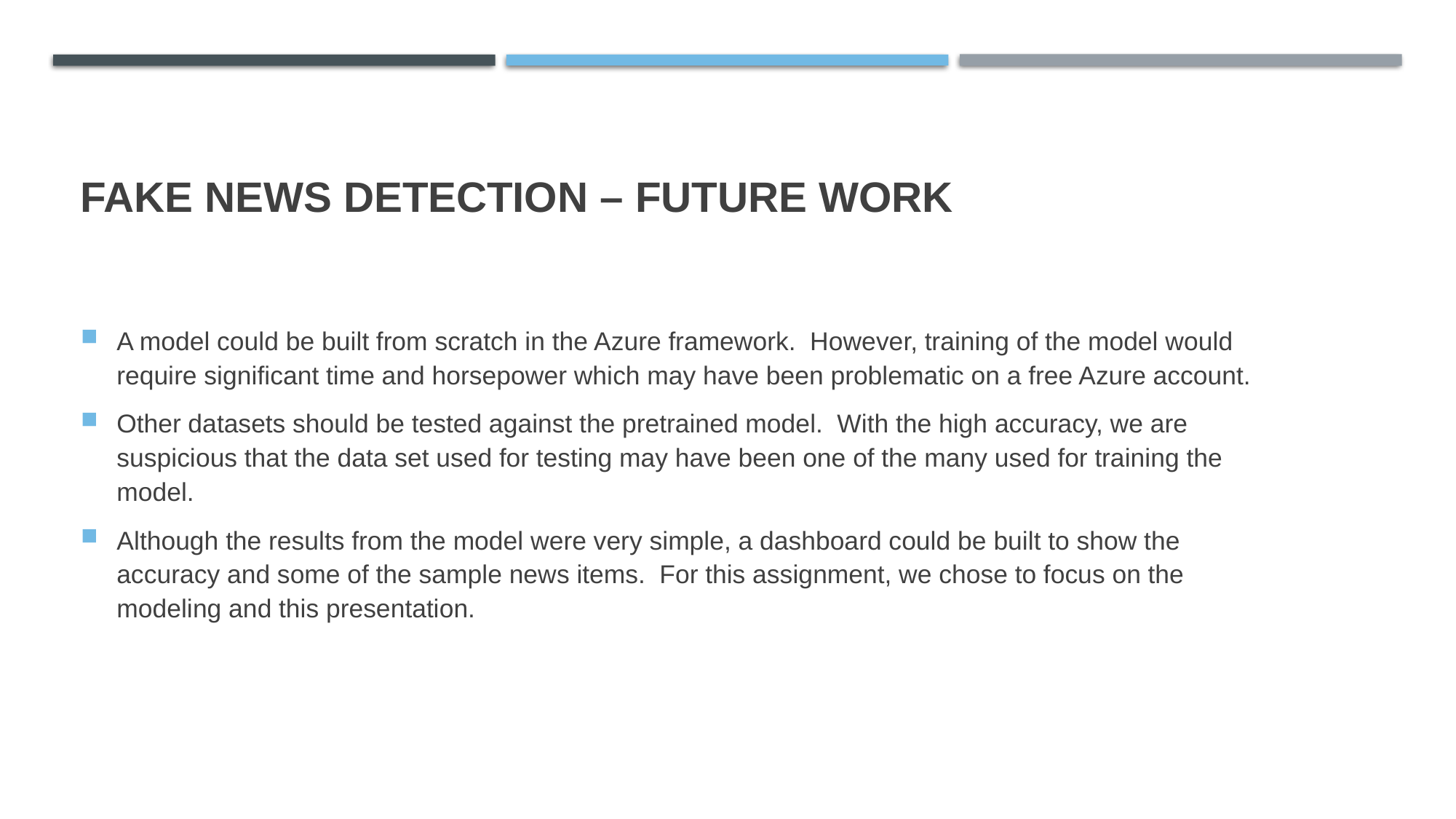

# Fake news detection – future work
A model could be built from scratch in the Azure framework.  However, training of the model would require significant time and horsepower which may have been problematic on a free Azure account.
Other datasets should be tested against the pretrained model.  With the high accuracy, we are suspicious that the data set used for testing may have been one of the many used for training the model.
Although the results from the model were very simple, a dashboard could be built to show the accuracy and some of the sample news items.  For this assignment, we chose to focus on the modeling and this presentation.